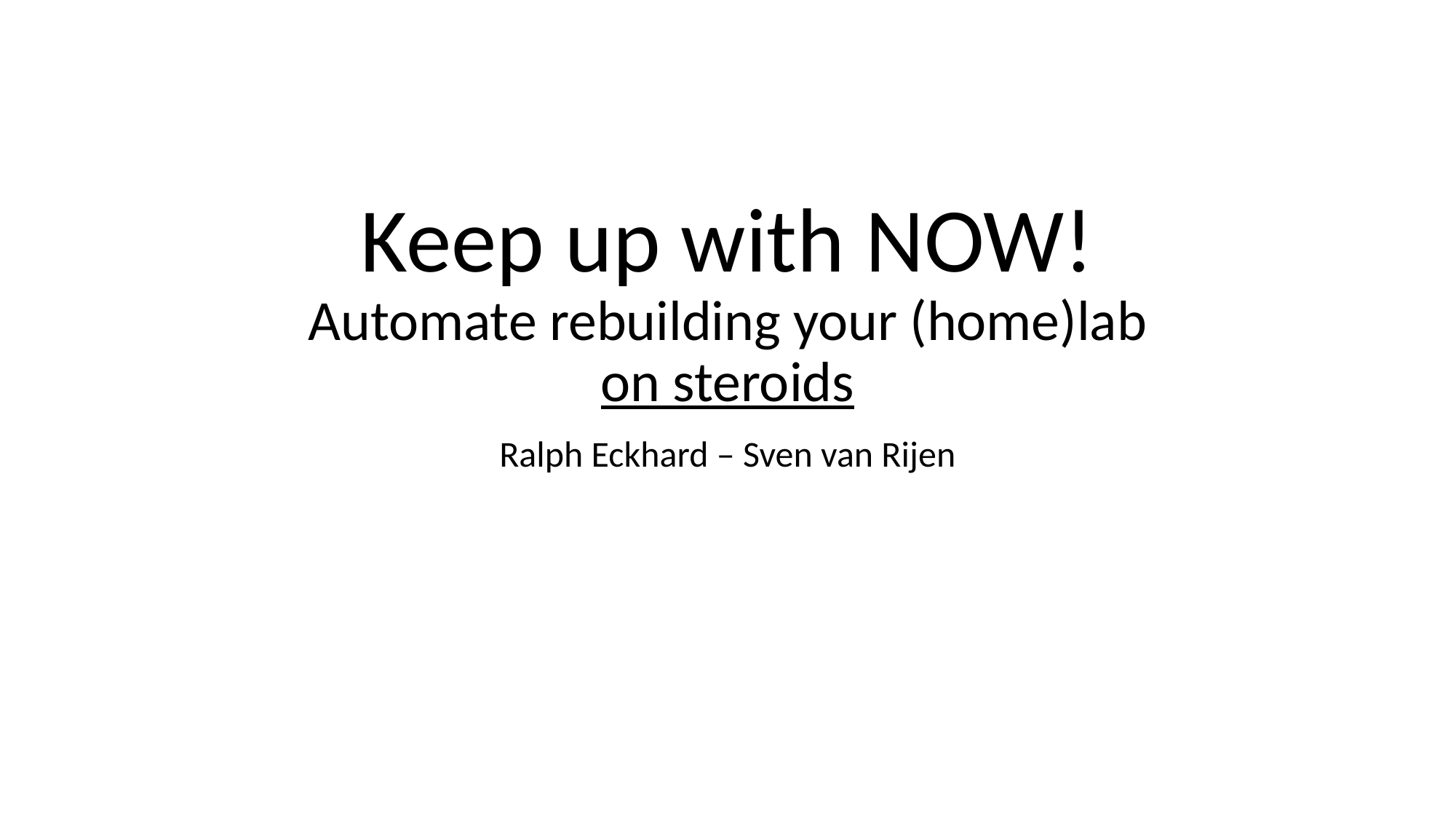

# Keep up with NOW! Automate rebuilding your (home)lab on steroids
Ralph Eckhard – Sven van Rijen